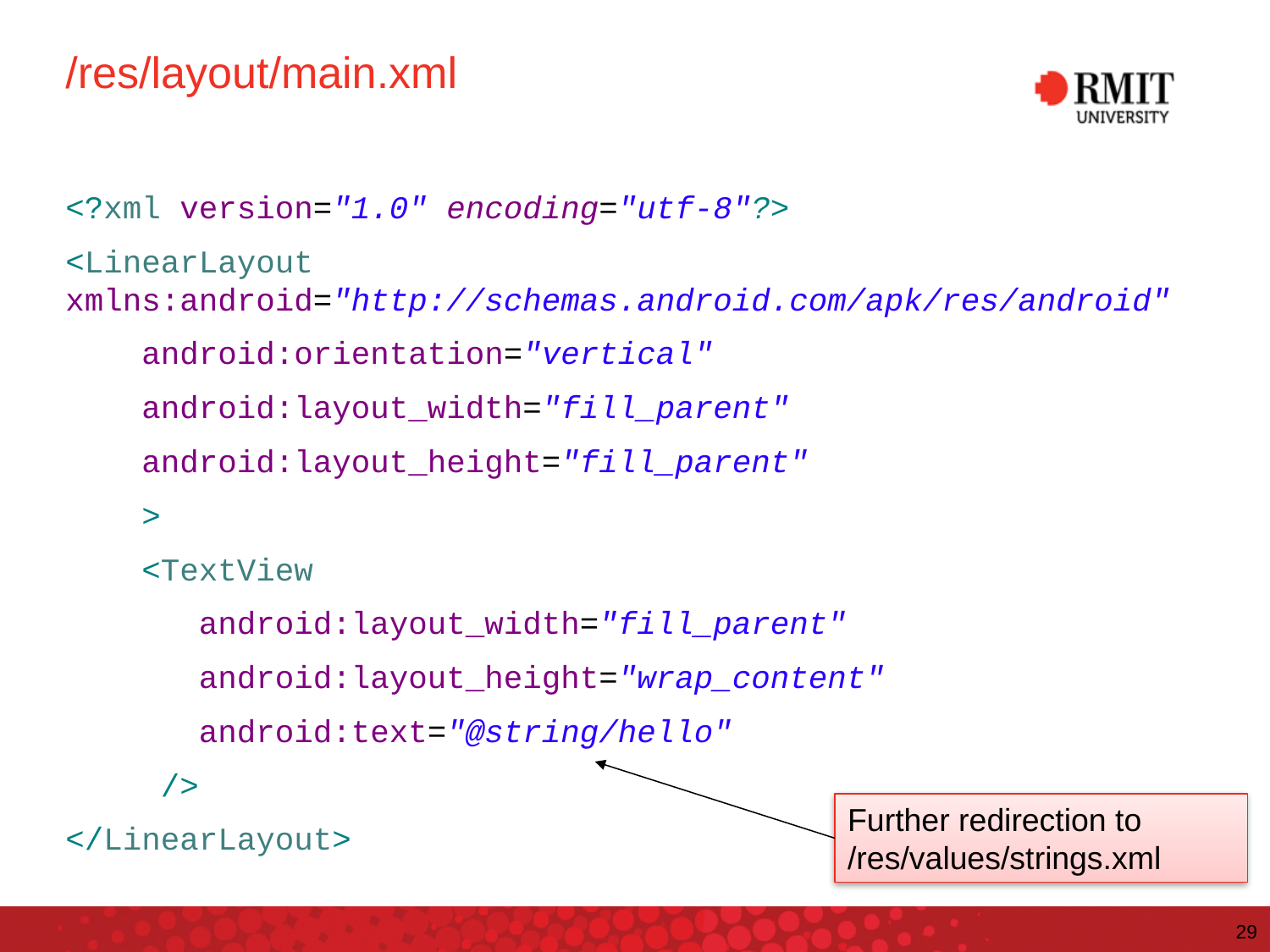

# /res/layout/main.xml
<?xml version="1.0" encoding="utf-8"?>
<LinearLayout xmlns:android="http://schemas.android.com/apk/res/android"
    android:orientation="vertical"
    android:layout_width="fill_parent"
    android:layout_height="fill_parent"
    >
    <TextView
       android:layout_width="fill_parent"
       android:layout_height="wrap_content"
       android:text="@string/hello"
     />
</LinearLayout>

Further redirection to /res/values/strings.xml
29